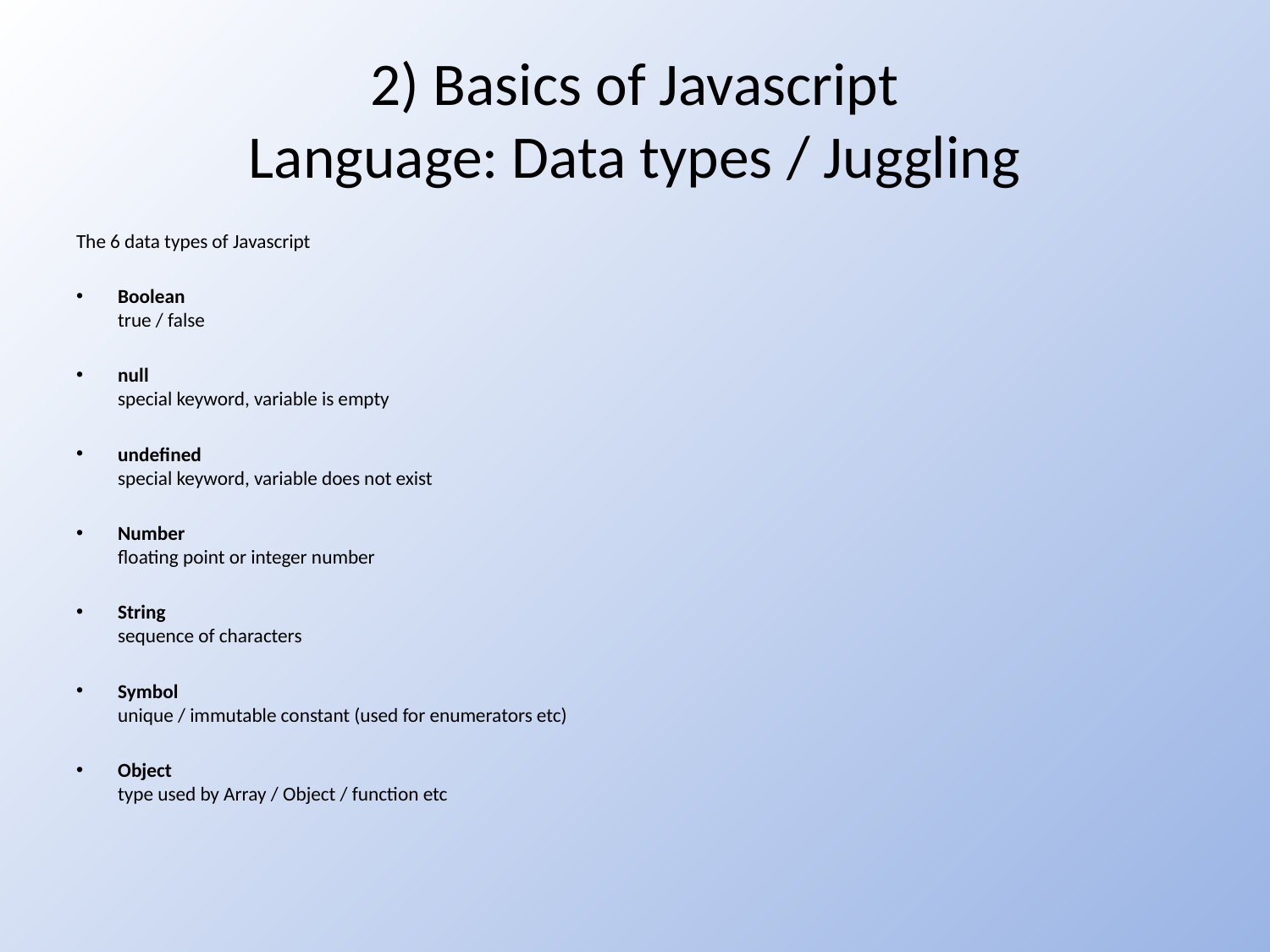

# 2) Basics of Javascript Language: Data types / Juggling
The 6 data types of Javascript

Boolean
true / false

null
special keyword, variable is empty

undefined
special keyword, variable does not exist

Number
floating point or integer number

String
sequence of characters

Symbol
unique / immutable constant (used for enumerators etc)

Object
type used by Array / Object / function etc